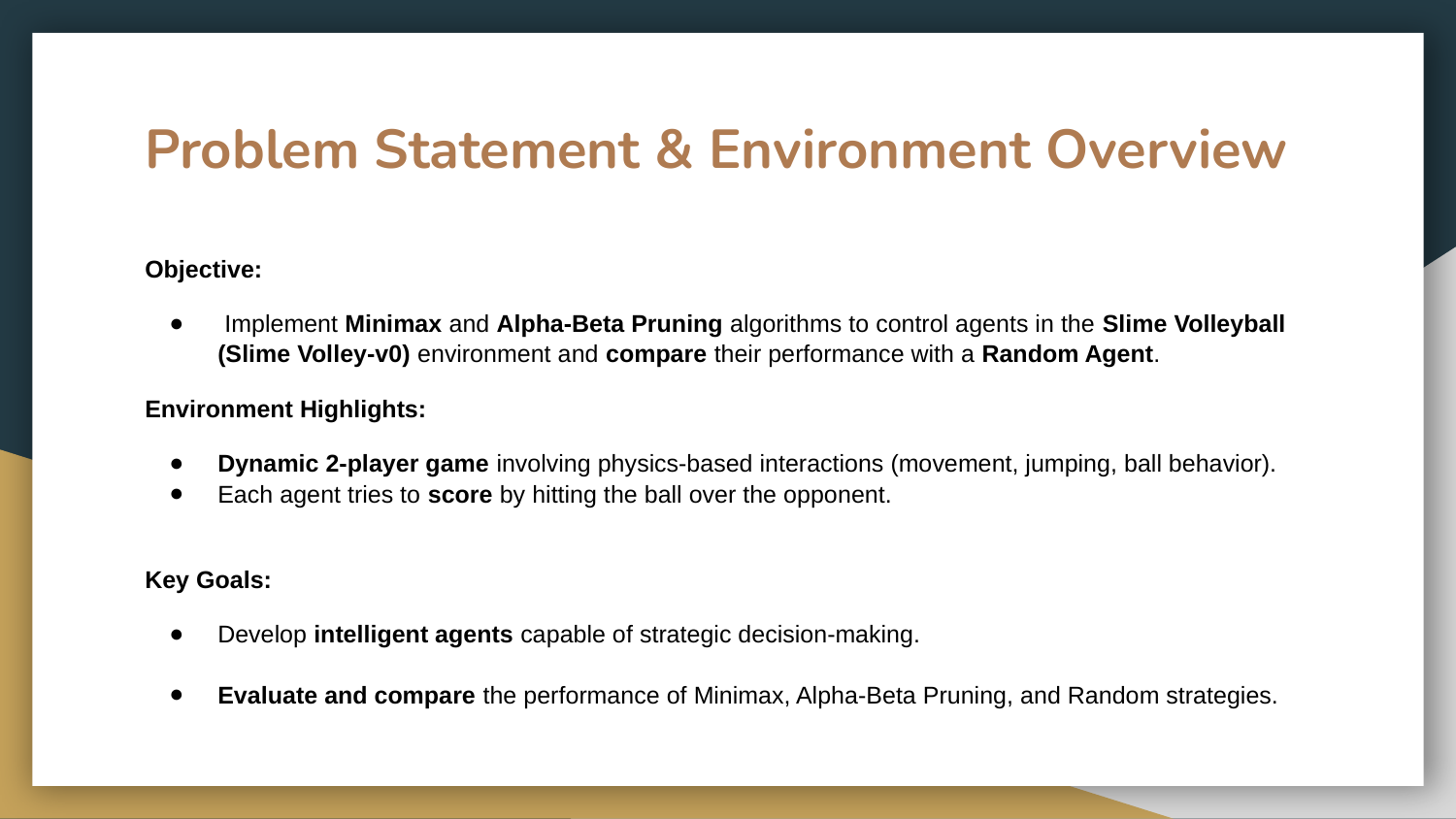

# Problem Statement & Environment Overview
Objective:
 Implement Minimax and Alpha-Beta Pruning algorithms to control agents in the Slime Volleyball (Slime Volley-v0) environment and compare their performance with a Random Agent.
Environment Highlights:
Dynamic 2-player game involving physics-based interactions (movement, jumping, ball behavior).
Each agent tries to score by hitting the ball over the opponent.
Key Goals:
Develop intelligent agents capable of strategic decision-making.
Evaluate and compare the performance of Minimax, Alpha-Beta Pruning, and Random strategies.